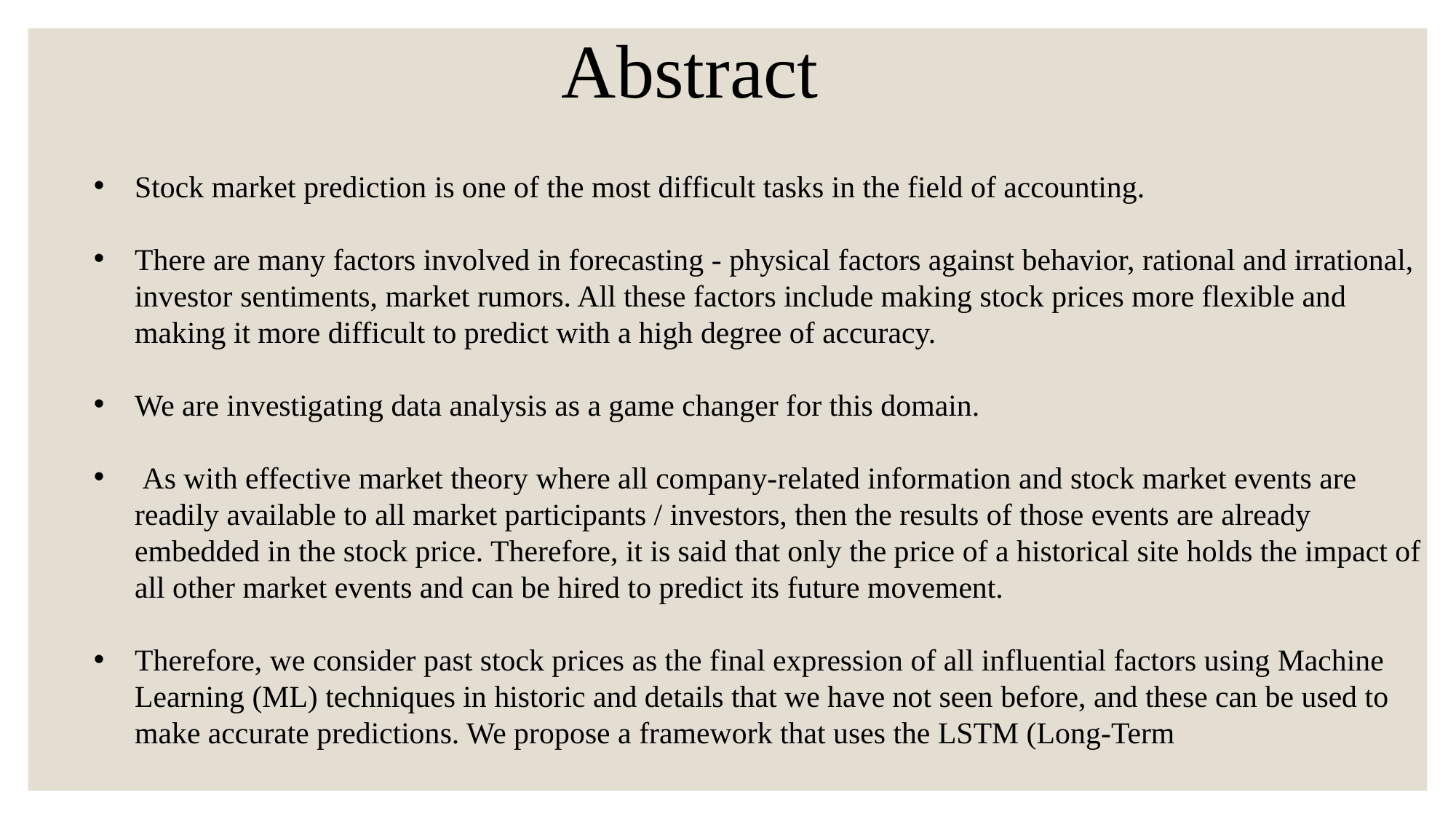

Abstract
Stock market prediction is one of the most difficult tasks in the field of accounting.

There are many factors involved in forecasting - physical factors against behavior, rational and irrational, investor sentiments, market rumors. All these factors include making stock prices more flexible and making it more difficult to predict with a high degree of accuracy.

We are investigating data analysis as a game changer for this domain.

 As with effective market theory where all company-related information and stock market events are readily available to all market participants / investors, then the results of those events are already embedded in the stock price. Therefore, it is said that only the price of a historical site holds the impact of all other market events and can be hired to predict its future movement.

Therefore, we consider past stock prices as the final expression of all influential factors using Machine Learning (ML) techniques in historic and details that we have not seen before, and these can be used to make accurate predictions. We propose a framework that uses the LSTM (Long-Term